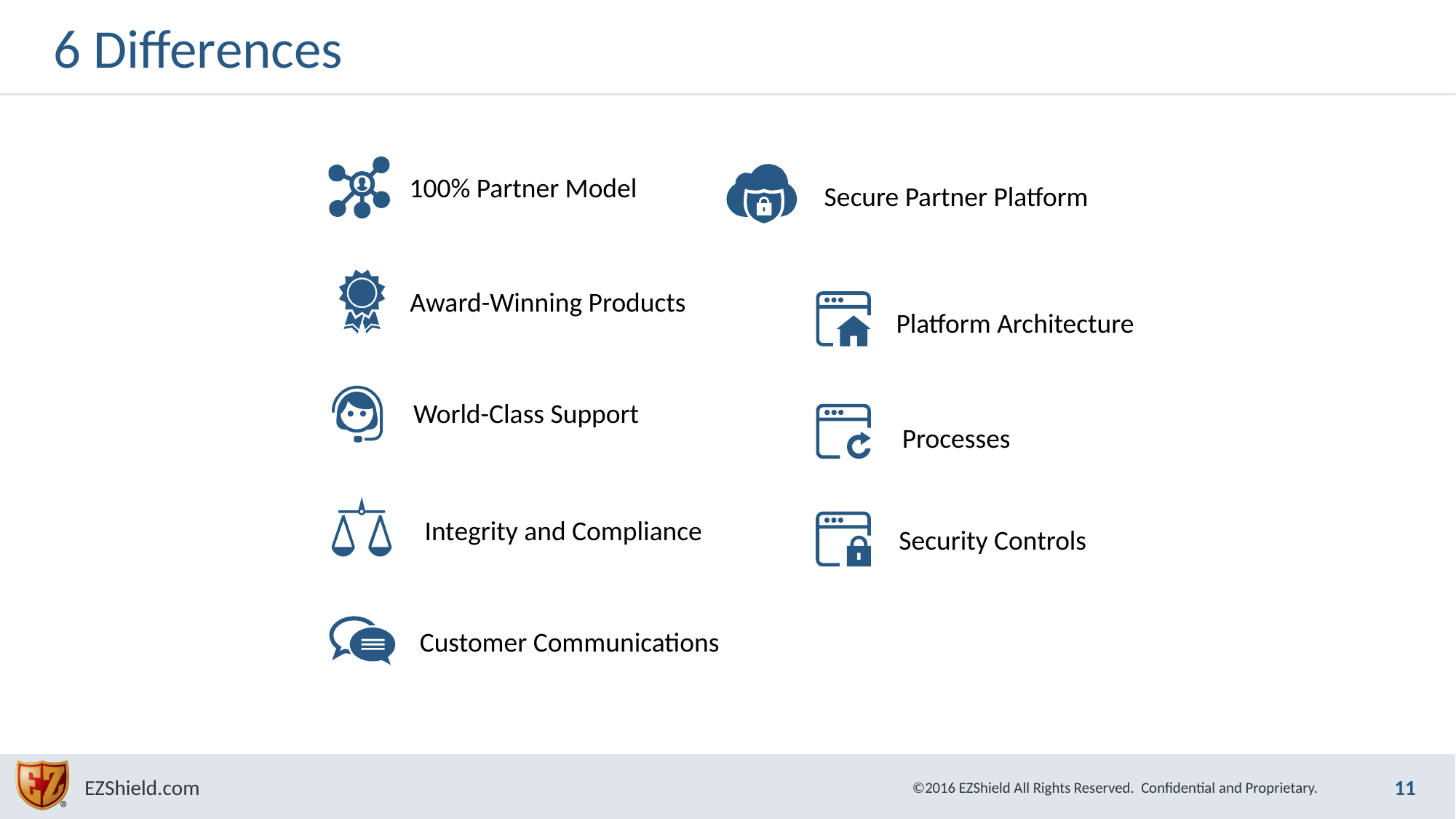

# 6 Differences

100% Partner Model
Secure Partner Platform

Award-Winning Products

Platform Architecture

World-Class Support

Processes

Integrity and Compliance

Security Controls

Customer Communications
11